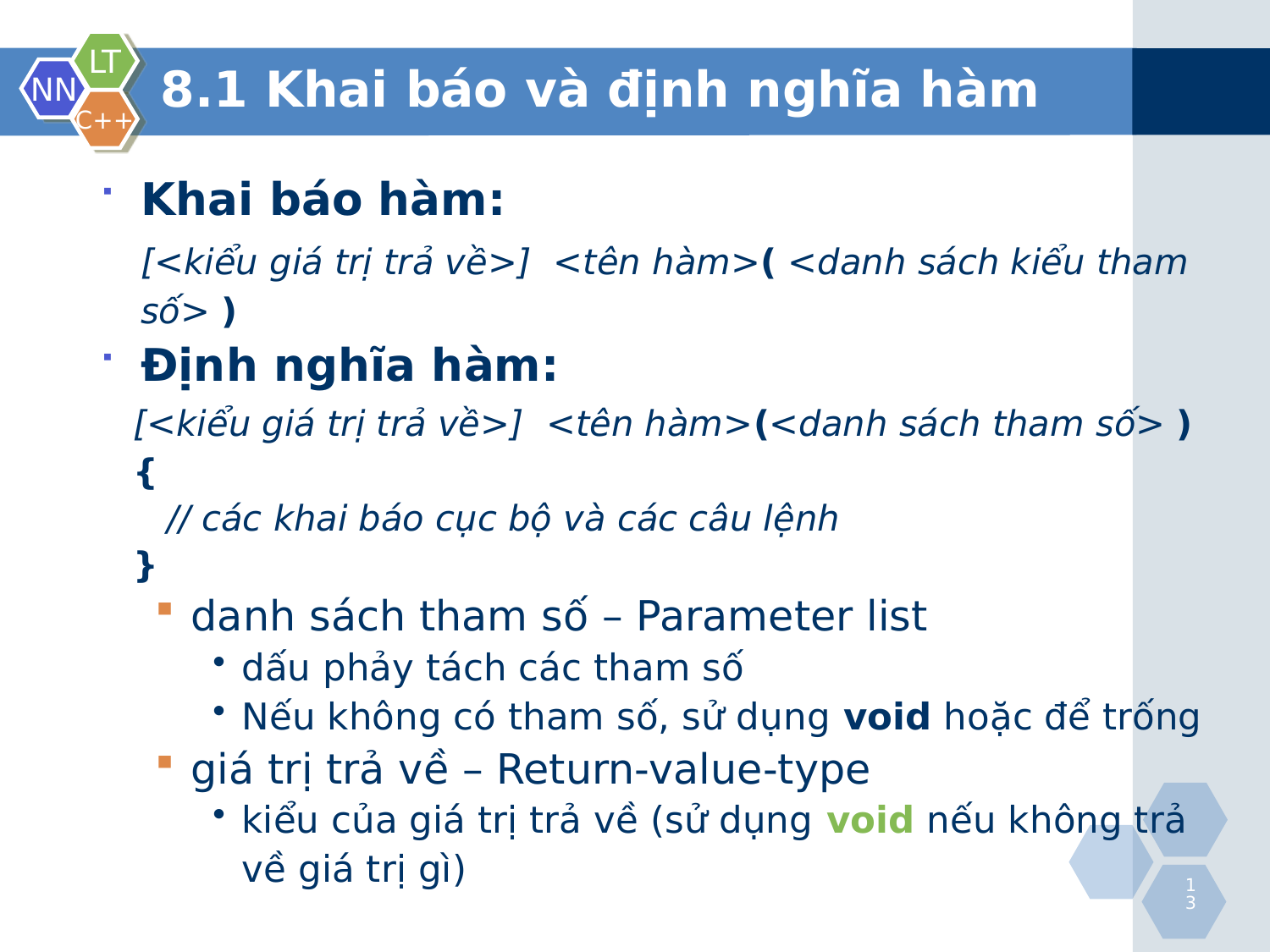

8.1 Khai báo và định nghĩa hàm
Khai báo hàm:
	[<kiểu giá trị trả về>]  <tên hàm>( <danh sách kiểu tham số> )
Định nghĩa hàm:
	[<kiểu giá trị trả về>]  <tên hàm>(<danh sách tham số> )
{
   // các khai báo cục bộ và các câu lệnh
}
danh sách tham số – Parameter list
dấu phảy tách các tham số
Nếu không có tham số, sử dụng void hoặc để trống
giá trị trả về – Return-value-type
kiểu của giá trị trả về (sử dụng void nếu không trả về giá trị gì)
13